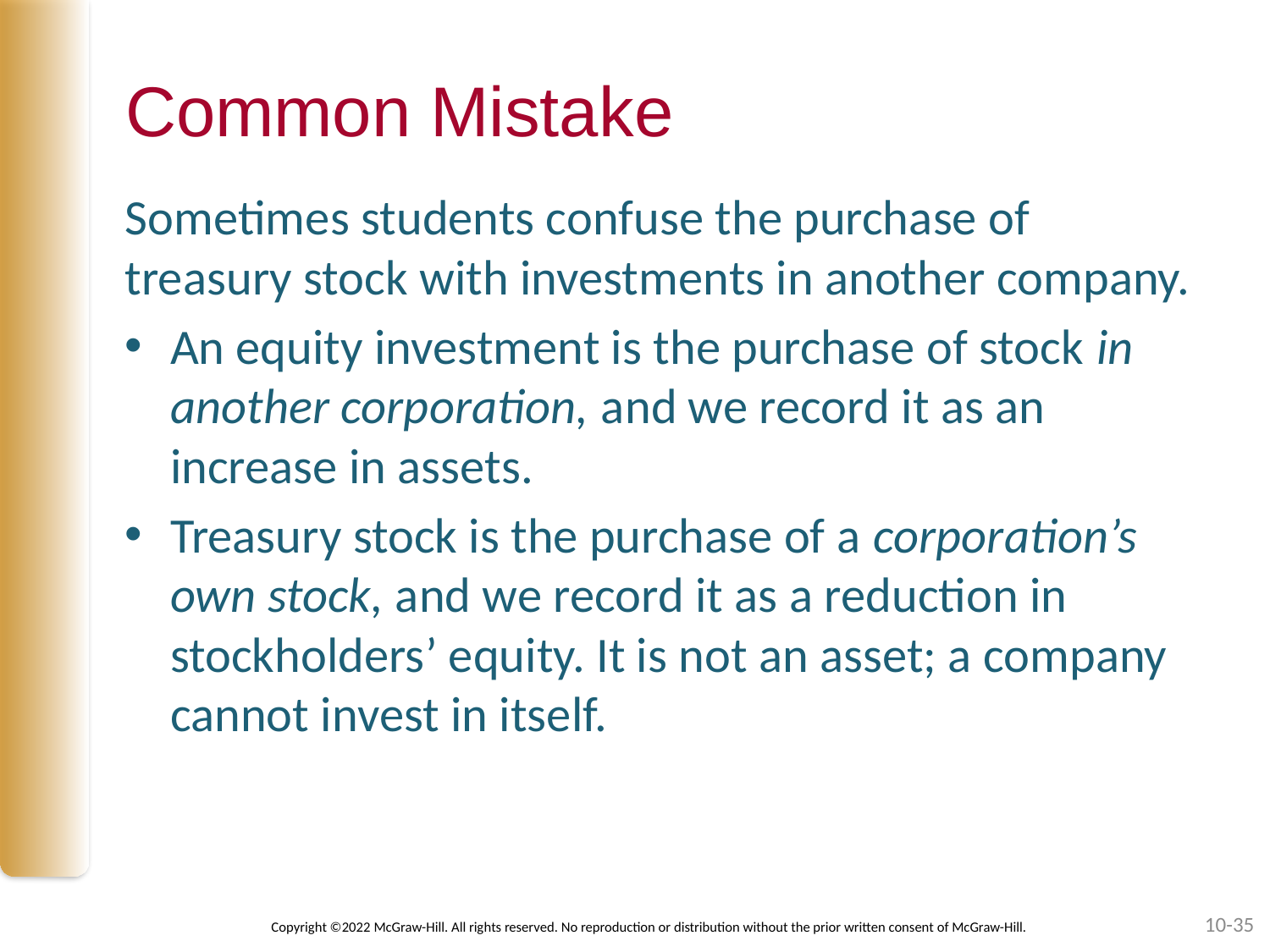

# Common Mistake
Sometimes students confuse the purchase of treasury stock with investments in another company.
An equity investment is the purchase of stock in another corporation, and we record it as an increase in assets.
Treasury stock is the purchase of a corporation’s own stock, and we record it as a reduction in stockholders’ equity. It is not an asset; a company cannot invest in itself.
10-35
Copyright ©2022 McGraw-Hill. All rights reserved. No reproduction or distribution without the prior written consent of McGraw-Hill.